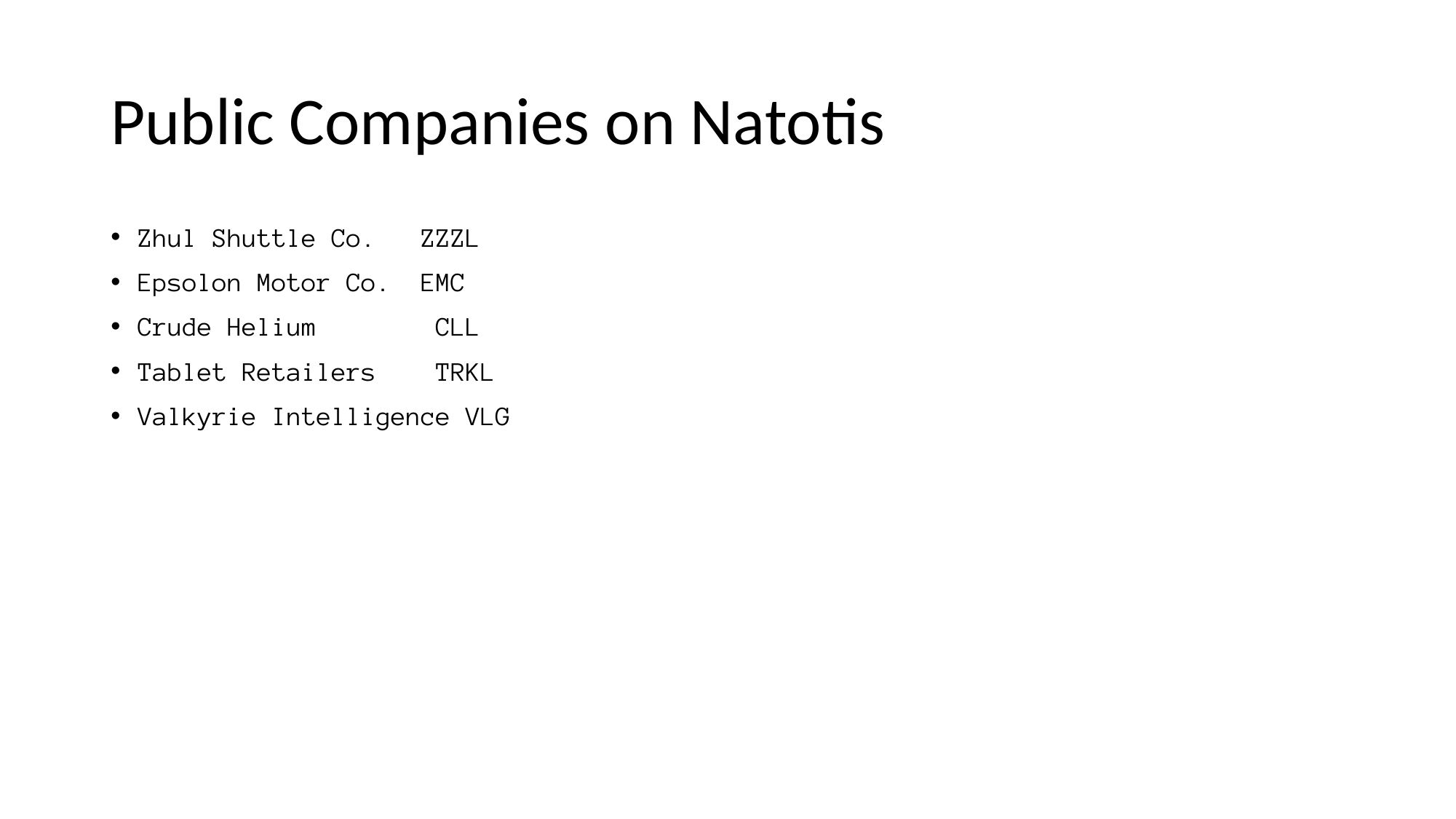

# Public Companies on Natotis
Zhul Shuttle Co.   ZZZL
Epsolon Motor Co.  EMC
Crude Helium        CLL
Tablet Retailers    TRKL
Valkyrie Intelligence VLG